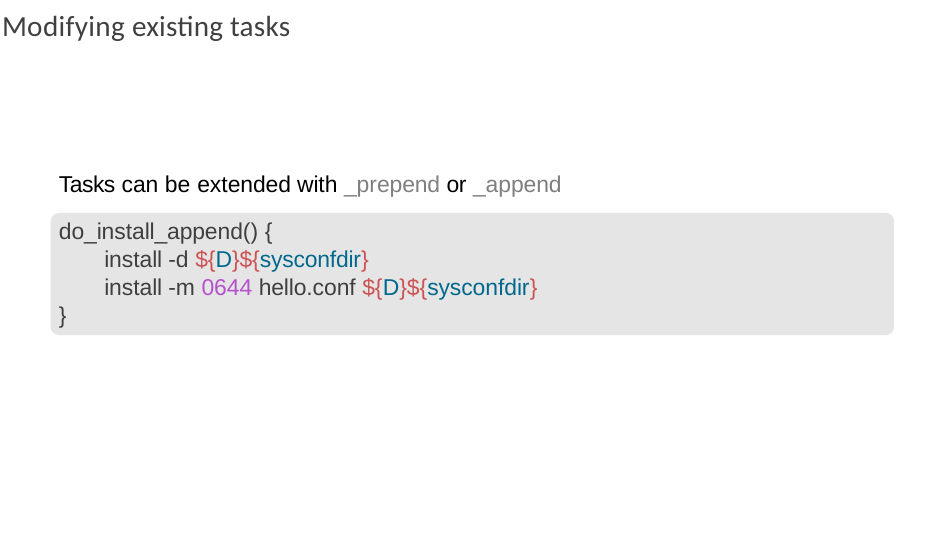

# Modifying existing tasks
Tasks can be extended with _prepend or _append
do_install_append() {
install -d ${D}${sysconfdir}
install -m 0644 hello.conf ${D}${sysconfdir}
}

83/300
Remake by Mao Huynh